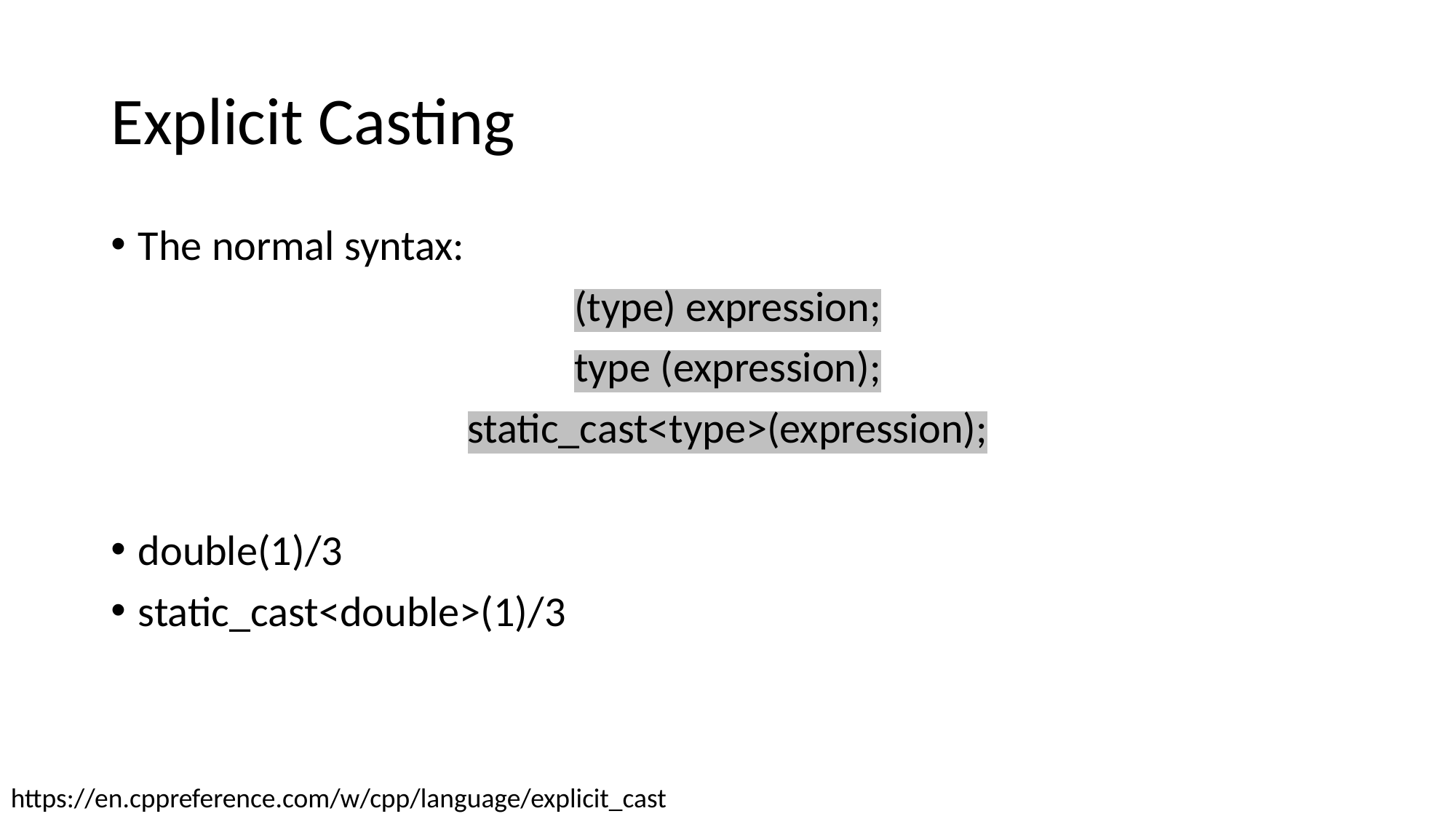

# Explicit Casting
The normal syntax:
(type) expression;
type (expression);
static_cast<type>(expression);

double(1)/3
static_cast<double>(1)/3
https://en.cppreference.com/w/cpp/language/explicit_cast